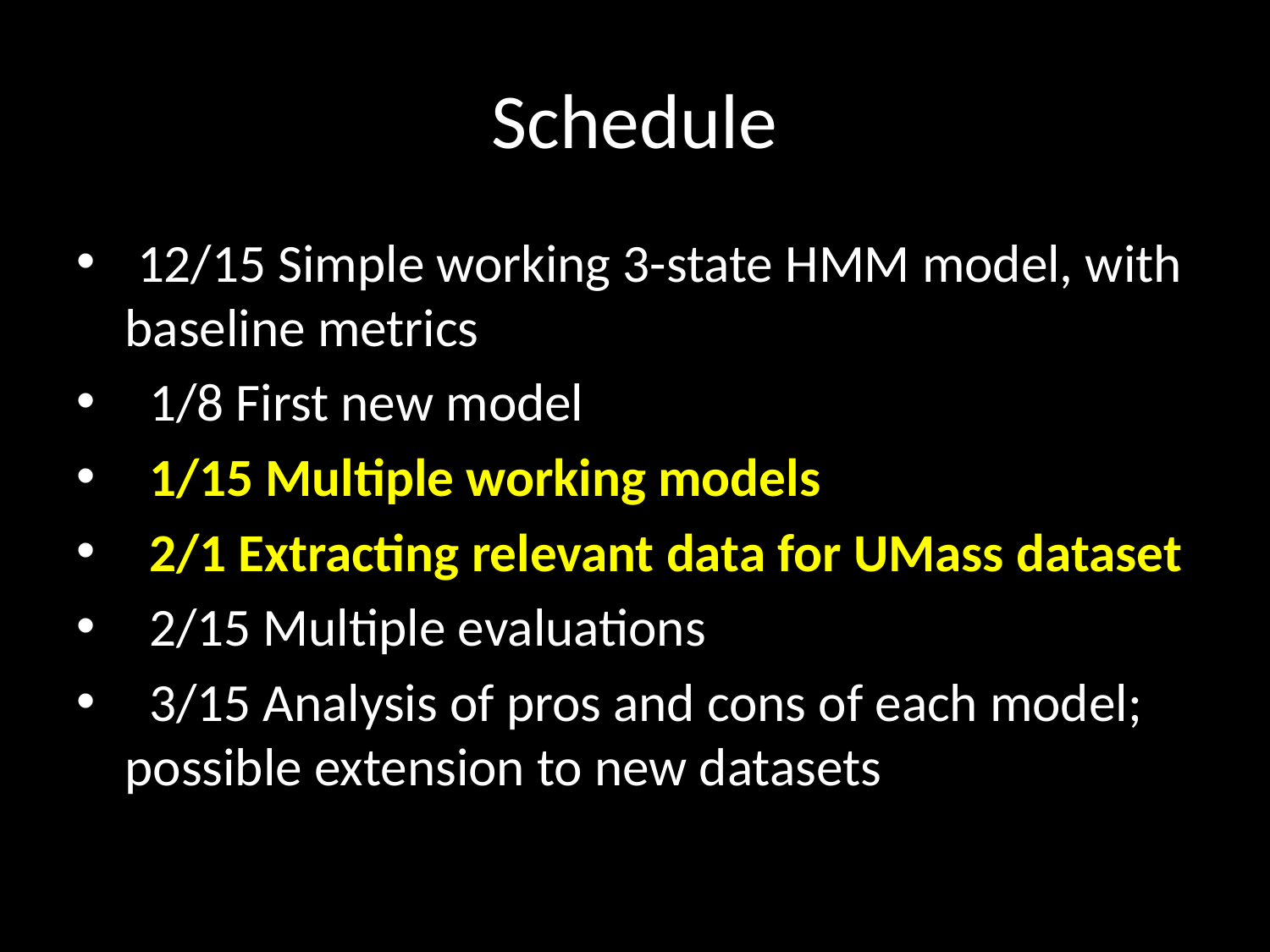

# Schedule
 12/15 Simple working 3-state HMM model, with baseline metrics
  1/8 First new model
  1/15 Multiple working models
  2/1 Extracting relevant data for UMass dataset
  2/15 Multiple evaluations
  3/15 Analysis of pros and cons of each model; possible extension to new datasets